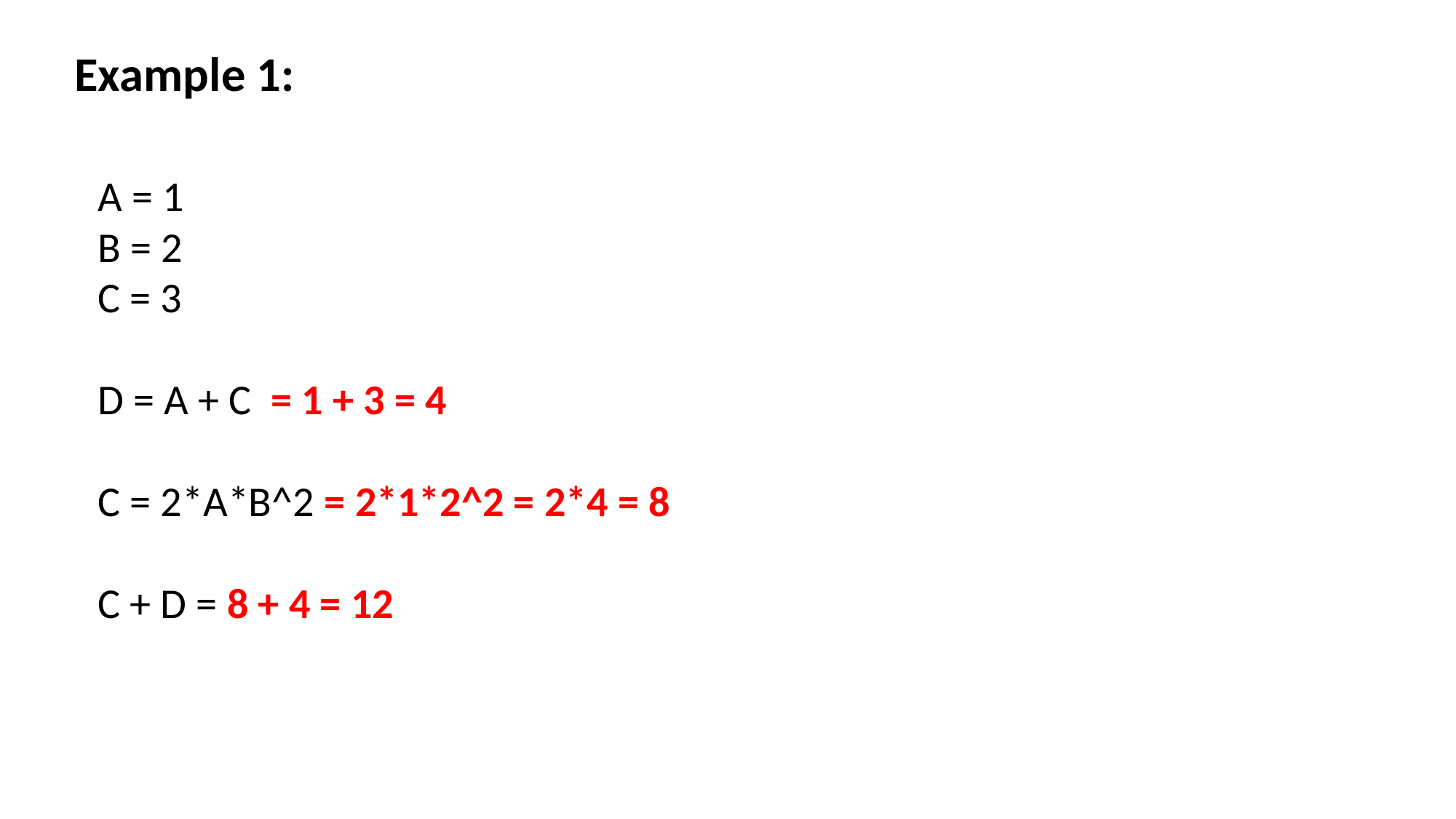

Example 1:
A = 1
B = 2
C = 3

D = A + C  = 1 + 3 = 4

C = 2*A*B^2 = 2*1*2^2 = 2*4 = 8

C + D = 8 + 4 = 12